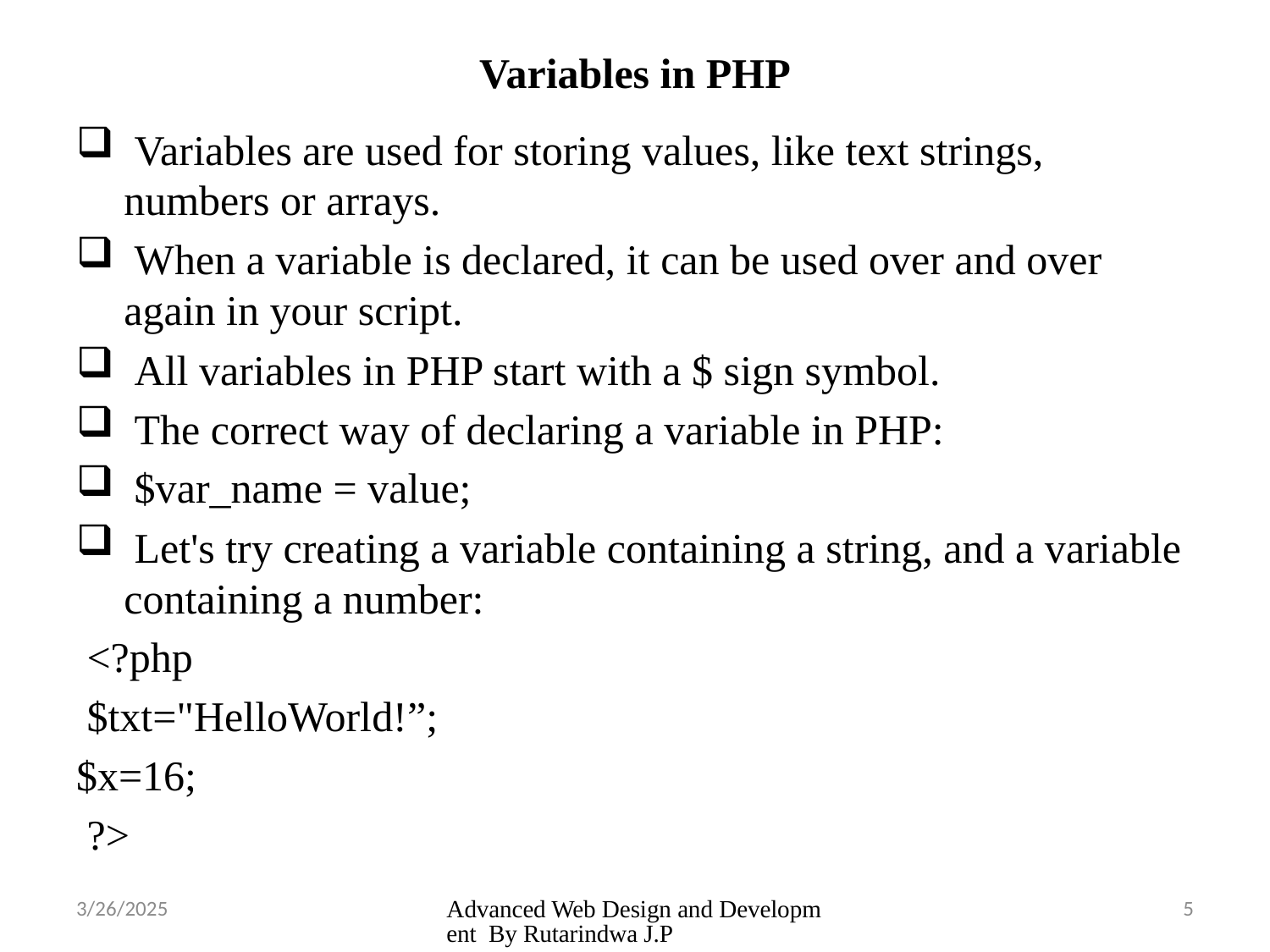

# Variables in PHP
 Variables are used for storing values, like text strings, numbers or arrays.
 When a variable is declared, it can be used over and over again in your script.
 All variables in PHP start with a $ sign symbol.
 The correct way of declaring a variable in PHP:
 $var_name = value;
 Let's try creating a variable containing a string, and a variable containing a number:
 <?php
 $txt="HelloWorld!”;
$x=16;
 ?>

3/26/2025
Advanced Web Design and Development  By Rutarindwa J.P
5